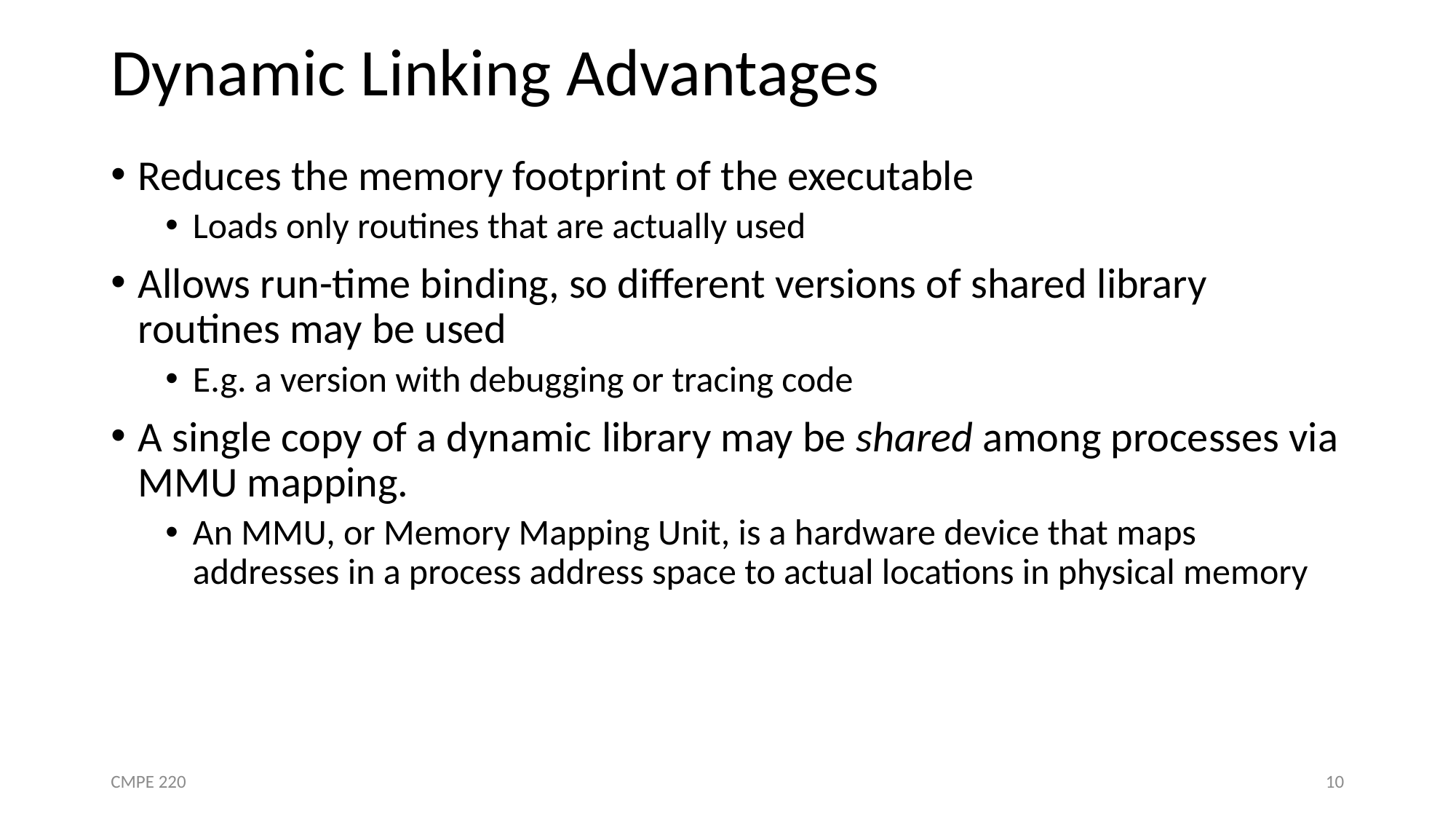

# Dynamic Linking Advantages
Reduces the memory footprint of the executable
Loads only routines that are actually used
Allows run-time binding, so different versions of shared library routines may be used
E.g. a version with debugging or tracing code
A single copy of a dynamic library may be shared among processes via MMU mapping.
An MMU, or Memory Mapping Unit, is a hardware device that maps addresses in a process address space to actual locations in physical memory
CMPE 220
10